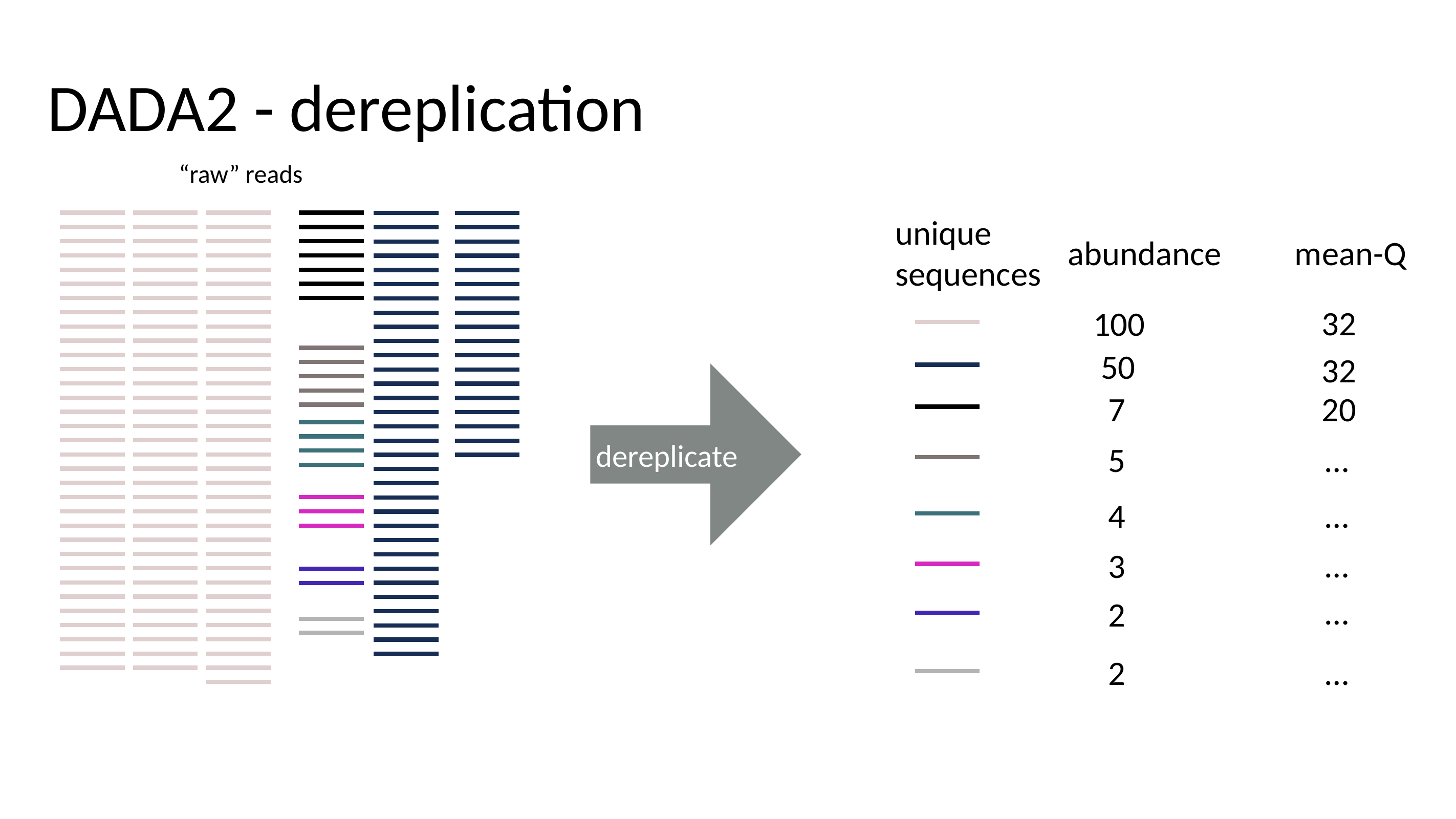

# DADA2 - dereplication
“raw” reads
unique
sequences

abundance
mean-Q

32
100

50

32

dereplicate

7
20

5
…

4
…

…
3

…
2

2
…

40